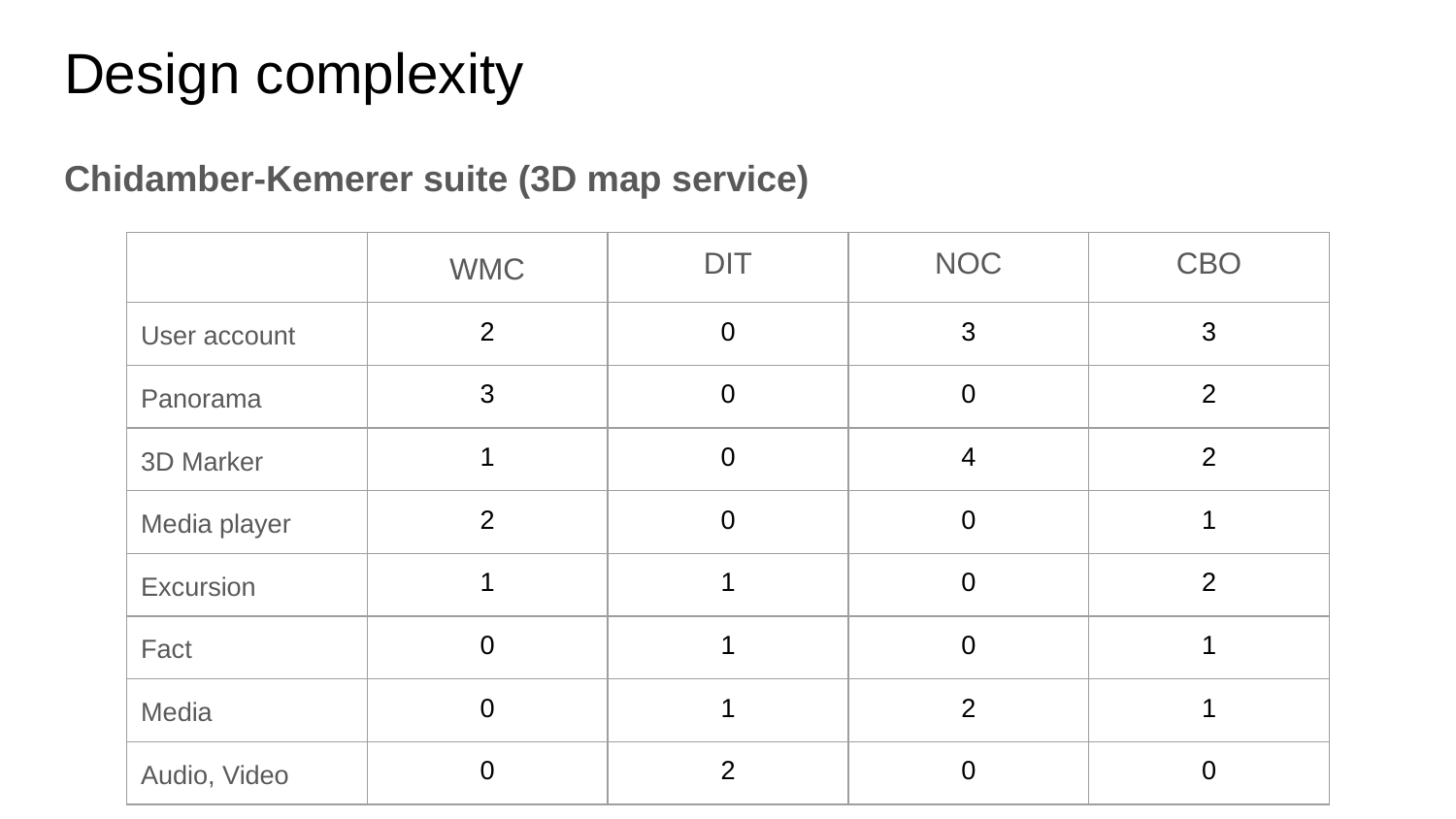

# Design complexity
Chidamber-Kemerer suite (3D map service)

|  | WMC | DIT | NOC | CBO |
| --- | --- | --- | --- | --- |
| User account | 2 | 0 | 3 | 3 |
| Panorama | 3 | 0 | 0 | 2 |
| 3D Marker | 1 | 0 | 4 | 2 |
| Media player | 2 | 0 | 0 | 1 |
| Excursion | 1 | 1 | 0 | 2 |
| Fact | 0 | 1 | 0 | 1 |
| Media | 0 | 1 | 2 | 1 |
| Audio, Video | 0 | 2 | 0 | 0 |